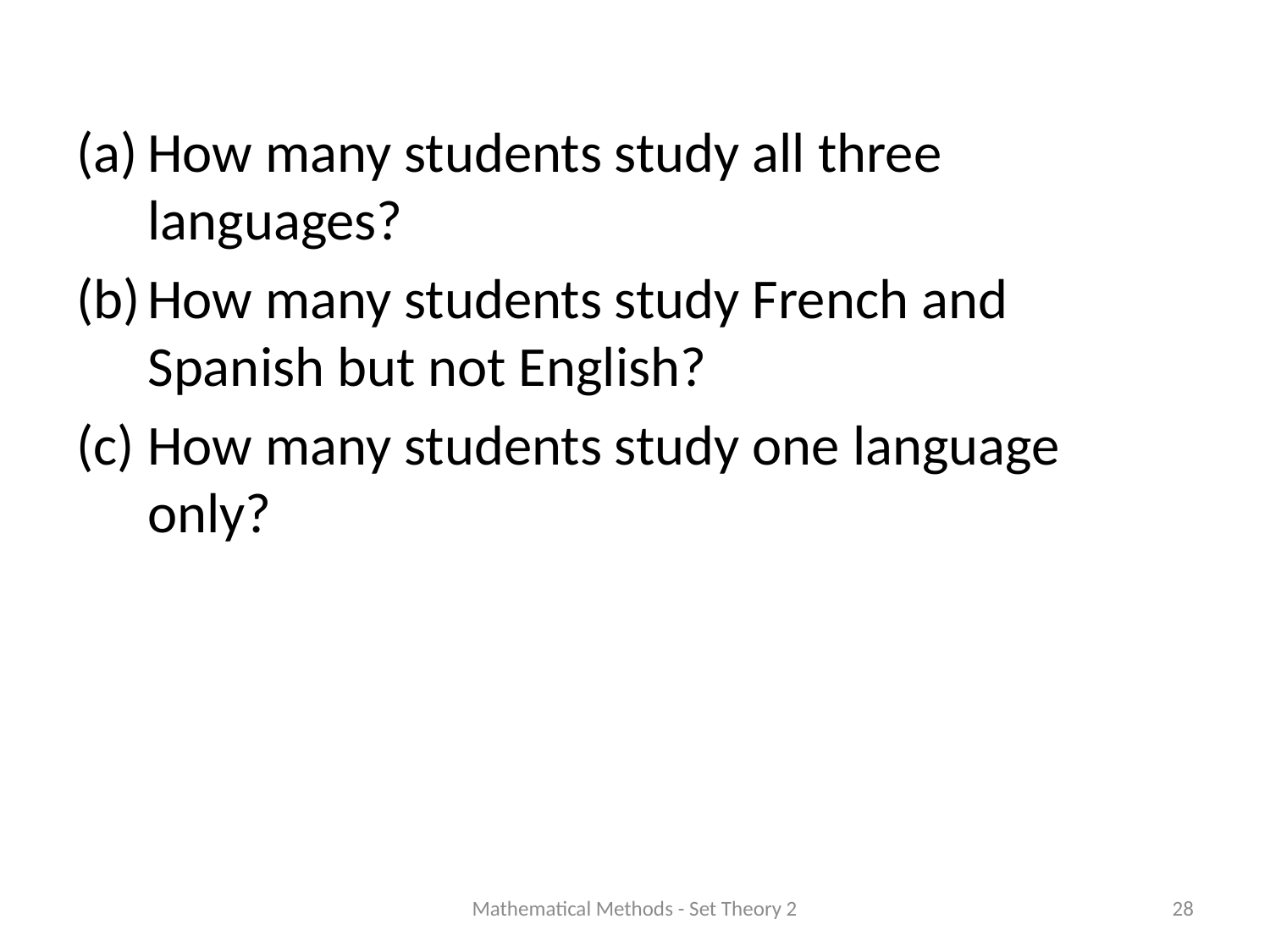

How many students study all three languages?
How many students study French and Spanish but not English?
How many students study one language only?
Mathematical Methods - Set Theory 2
28